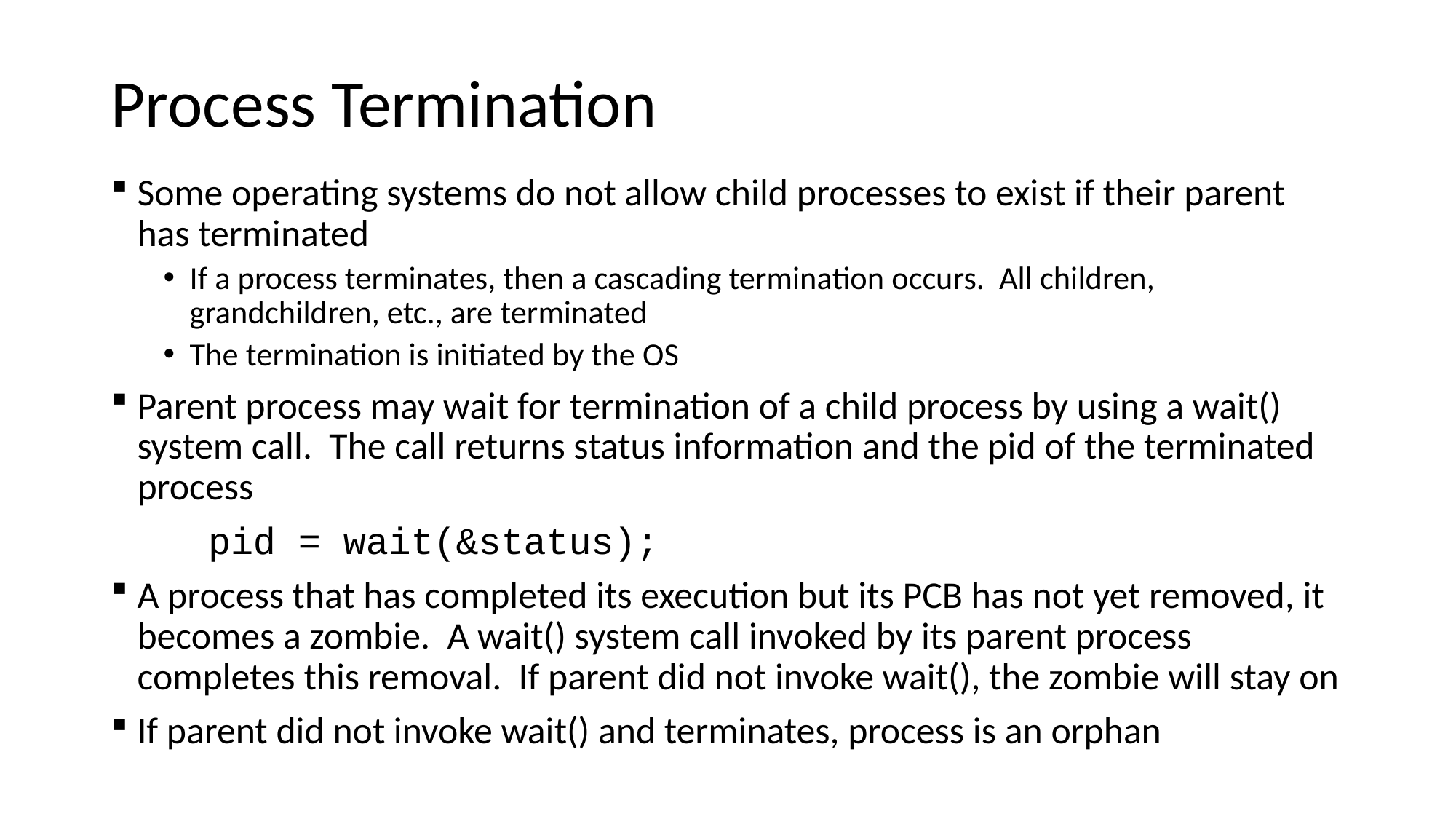

# Process Termination
Some operating systems do not allow child processes to exist if their parent has terminated
If a process terminates, then a cascading termination occurs.  All children, grandchildren, etc., are terminated
The termination is initiated by the OS
Parent process may wait for termination of a child process by using a wait() system call.  The call returns status information and the pid of the terminated process
	pid = wait(&status);
A process that has completed its execution but its PCB has not yet removed, it becomes a zombie.  A wait() system call invoked by its parent process completes this removal.  If parent did not invoke wait(), the zombie will stay on
If parent did not invoke wait() and terminates, process is an orphan